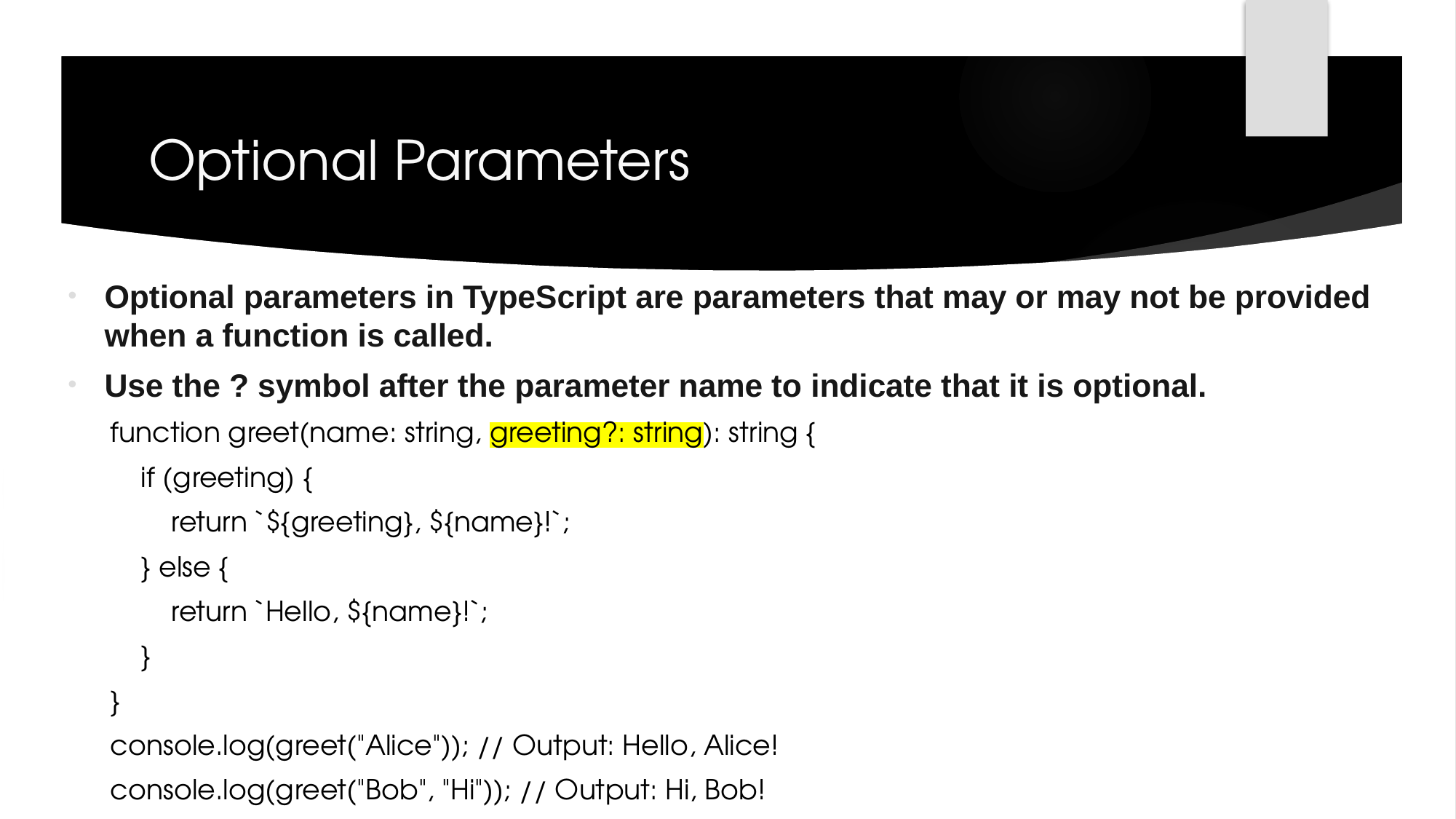

# Optional Parameters
Optional parameters in TypeScript are parameters that may or may not be provided when a function is called.
Use the ? symbol after the parameter name to indicate that it is optional.
function greet(name: string, greeting?: string): string {
    if (greeting) {
        return `${greeting}, ${name}!`;
    } else {
        return `Hello, ${name}!`;
    }
}
console.log(greet("Alice")); // Output: Hello, Alice!
console.log(greet("Bob", "Hi")); // Output: Hi, Bob!